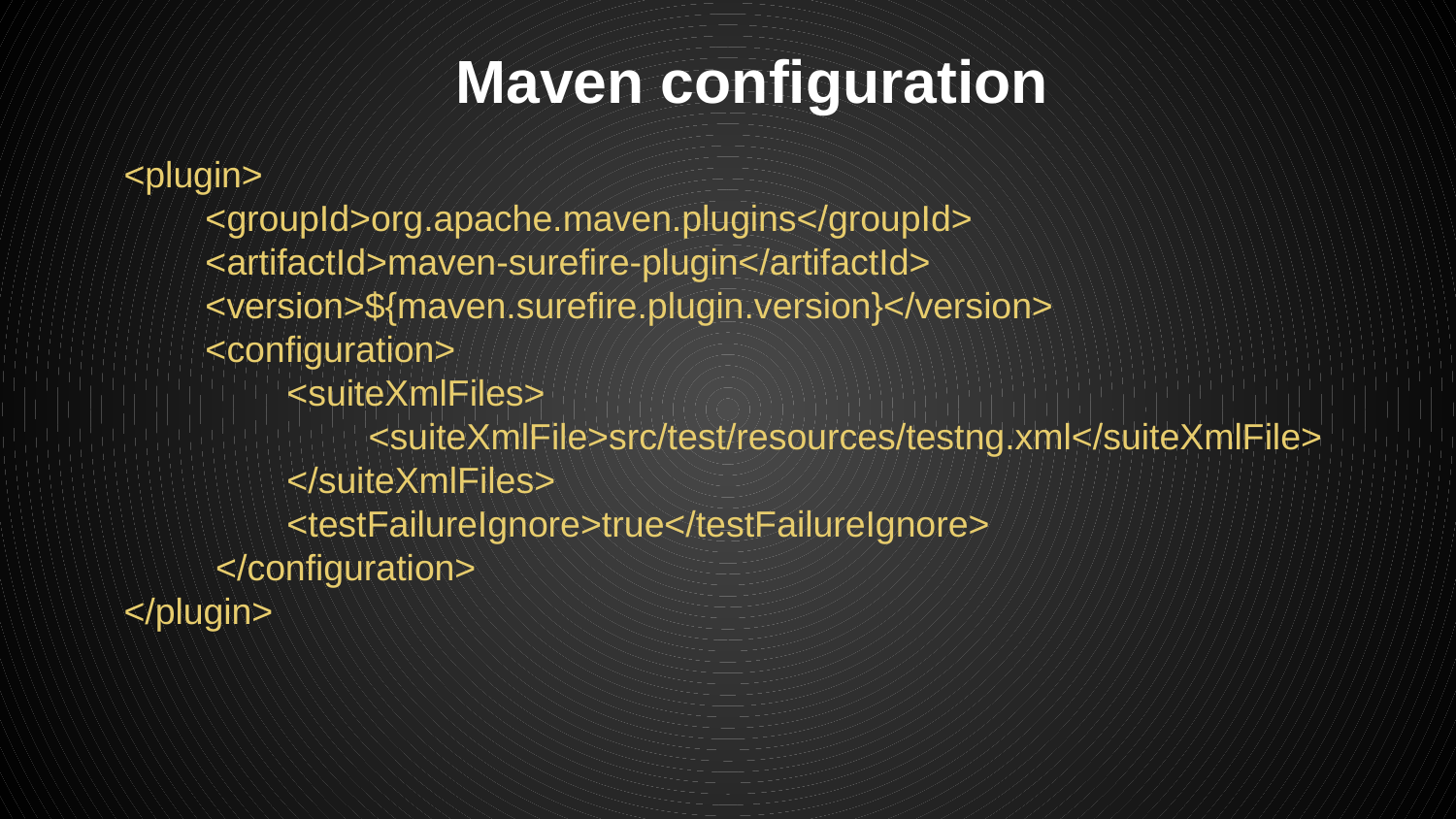

# Maven configuration
<plugin>
        <groupId>org.apache.maven.plugins</groupId>
        <artifactId>maven-surefire-plugin</artifactId>
        <version>${maven.surefire.plugin.version}</version>
        <configuration>
                <suiteXmlFiles>
                        <suiteXmlFile>src/test/resources/testng.xml</suiteXmlFile>
                </suiteXmlFiles>
                <testFailureIgnore>true</testFailureIgnore>
         </configuration>
</plugin>